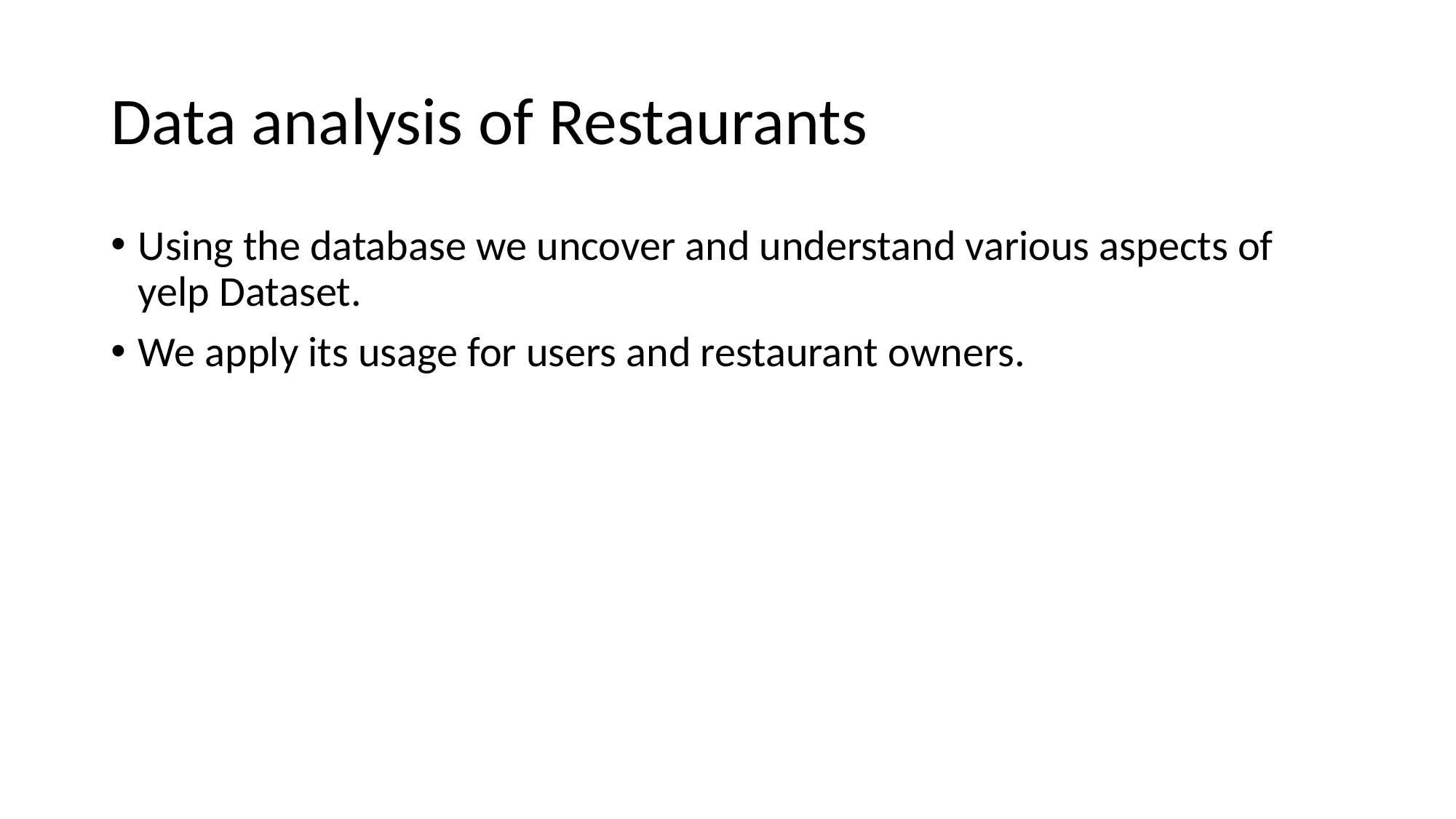

# Data analysis of Restaurants
Using the database we uncover and understand various aspects of yelp Dataset.
We apply its usage for users and restaurant owners.